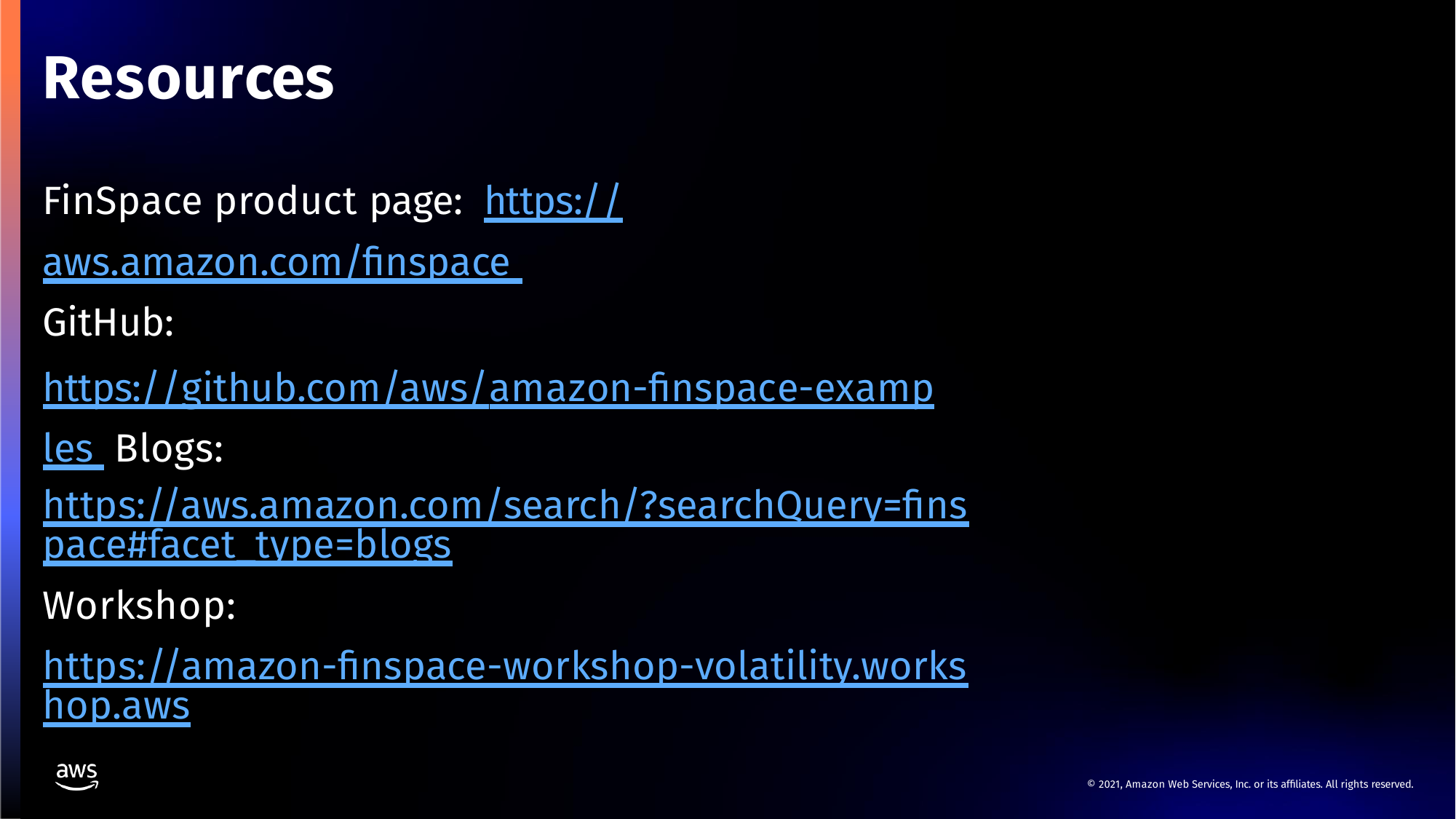

# Resources
FinSpace product page:  https://aws.amazon.com/finspace  GitHub:
https://github.com/aws/amazon-finspace-examples  Blogs:
https://aws.amazon.com/search/?searchQuery=finspace#facet_type=blogs
Workshop:
https://amazon-finspace-workshop-volatility.workshop.aws
© 2021, Amazon Web Services, Inc. or its affiliates. All rights reserved.